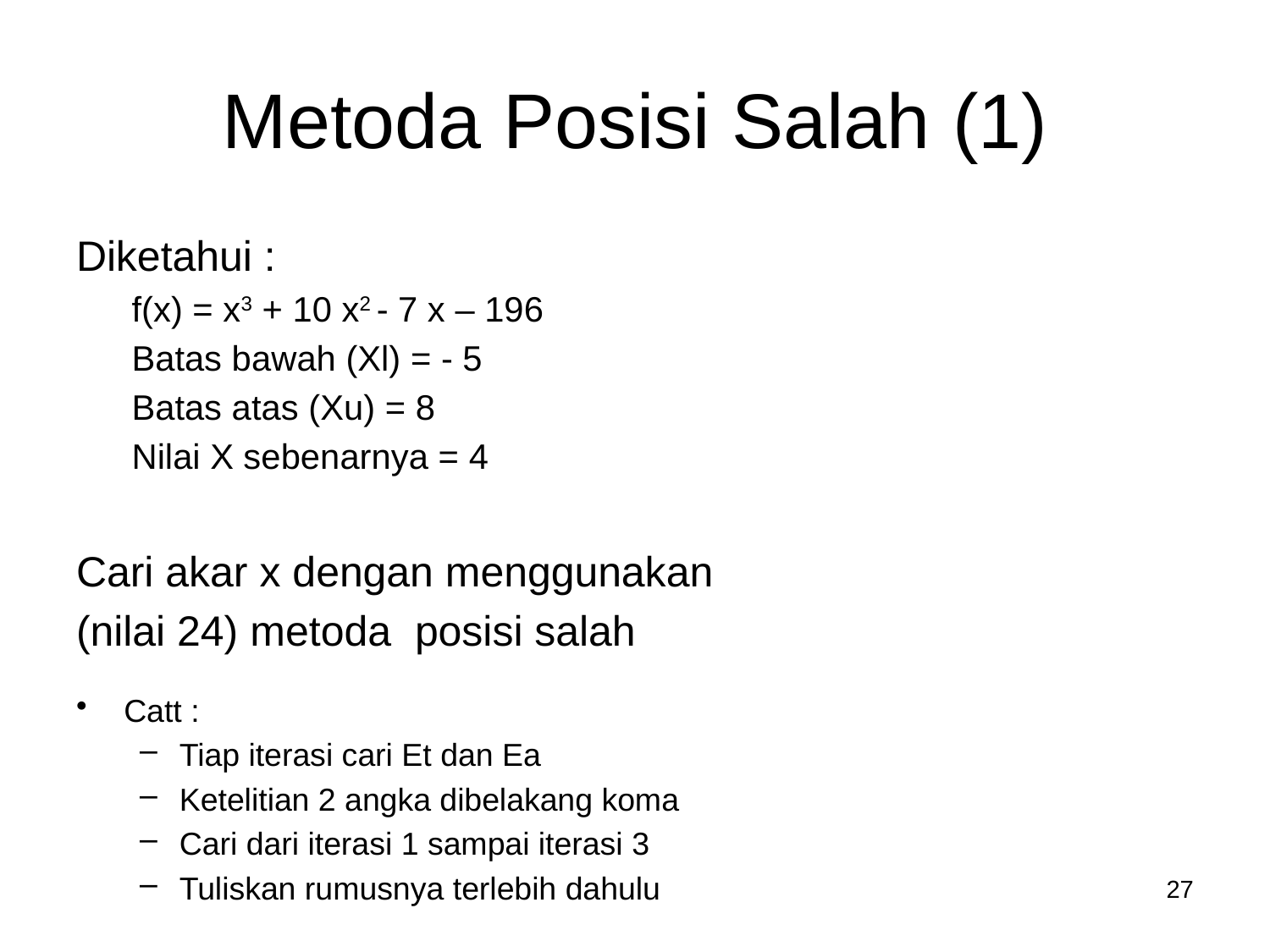

# Metoda Posisi Salah (1)
Diketahui :
f(x) = x3 + 10 x2 - 7 x – 196
Batas bawah (Xl) = - 5
Batas atas (Xu) = 8
Nilai X sebenarnya = 4

Cari akar x dengan menggunakan
(nilai 24) metoda  posisi salah

Catt :
Tiap iterasi cari Et dan Ea
Ketelitian 2 angka dibelakang koma
Cari dari iterasi 1 sampai iterasi 3
Tuliskan rumusnya terlebih dahulu

27